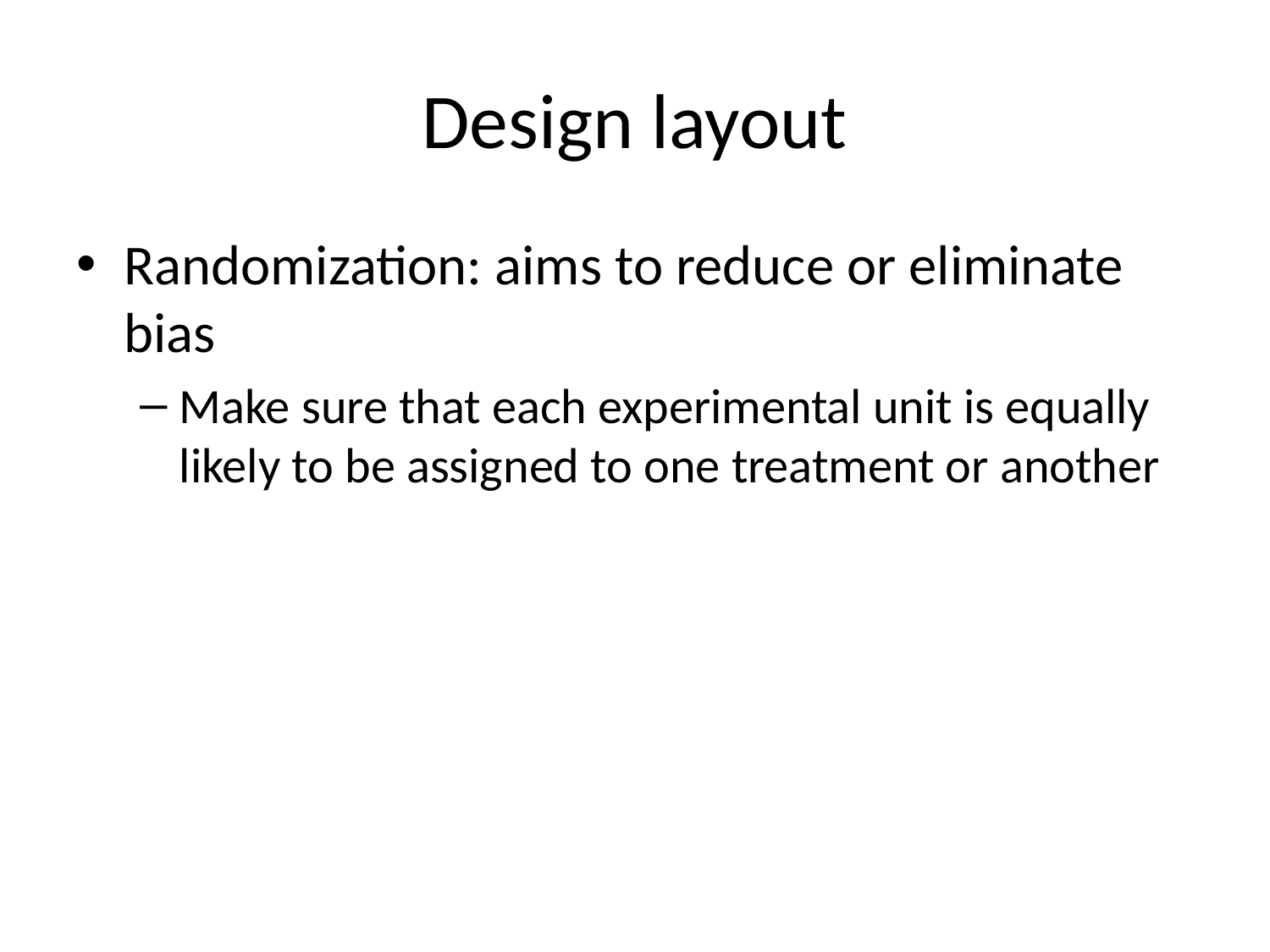

# Design layout
Randomization: aims to reduce or eliminate bias
Make sure that each experimental unit is equally likely to be assigned to one treatment or another